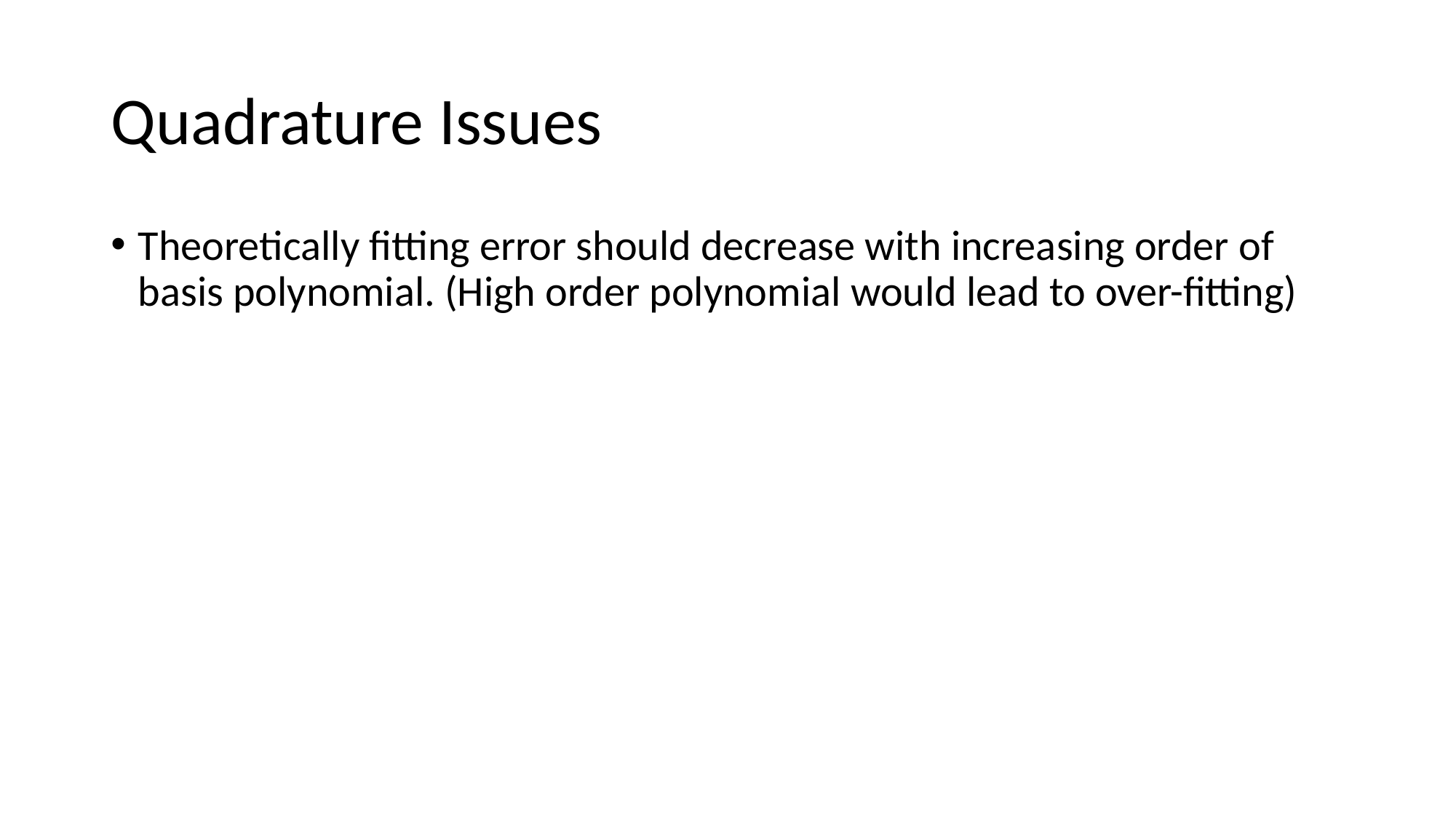

# Quadrature Issues
Theoretically fitting error should decrease with increasing order of basis polynomial. (High order polynomial would lead to over-fitting)